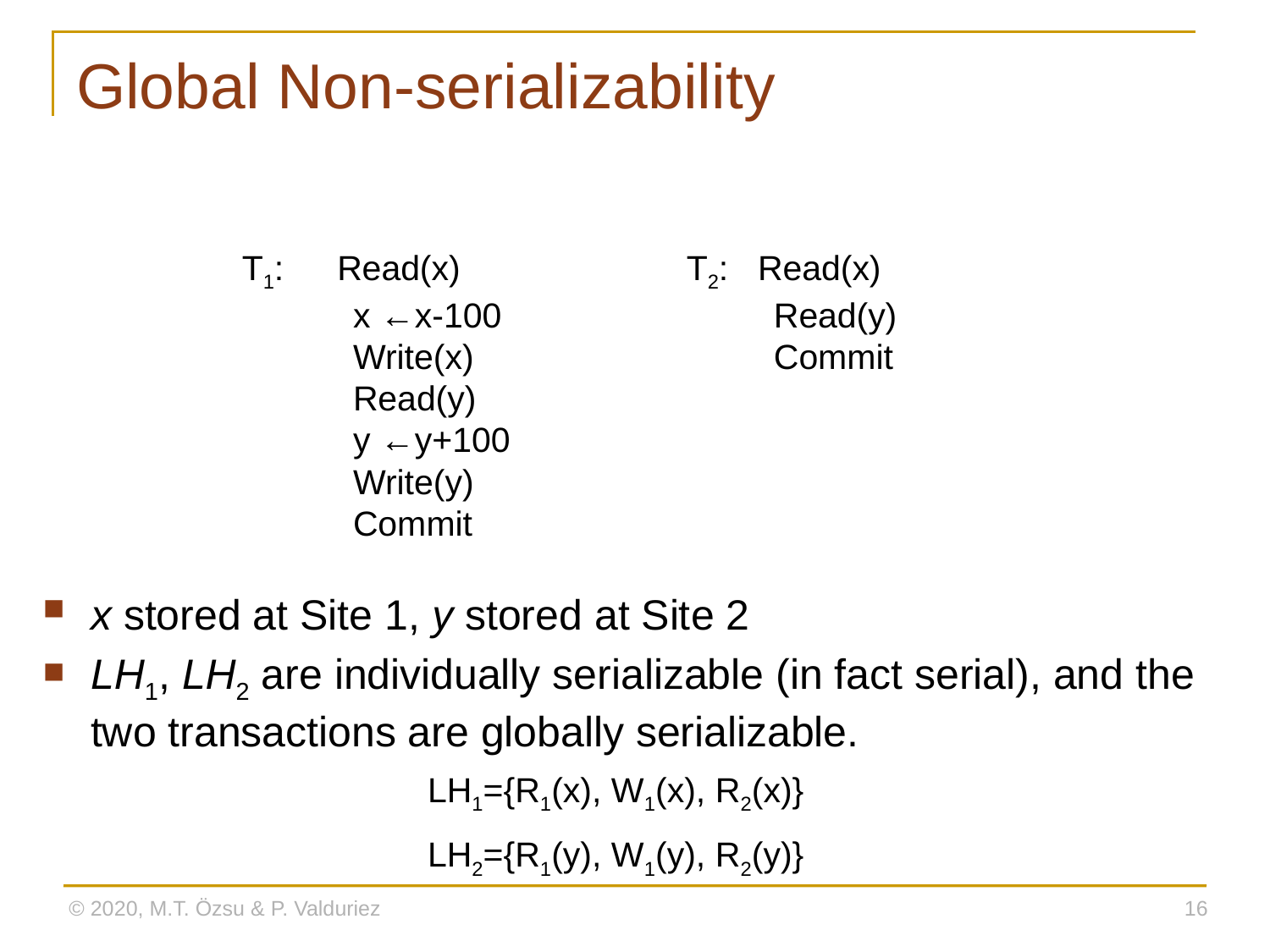

# Global Non-serializability
T1:	Read(x)	T2:	Read(x)
	x ←x-100		Read(y)
	Write(x)		Commit
	Read(y)
	y ←y+100
	Write(y)
	Commit
x stored at Site 1, y stored at Site 2
LH1, LH2 are individually serializable (in fact serial), and the two transactions are globally serializable.

LH1={R1(x), W1(x), R2(x)}
LH2={R1(y), W1(y), R2(y)}
© 2020, M.T. Özsu & P. Valduriez
16